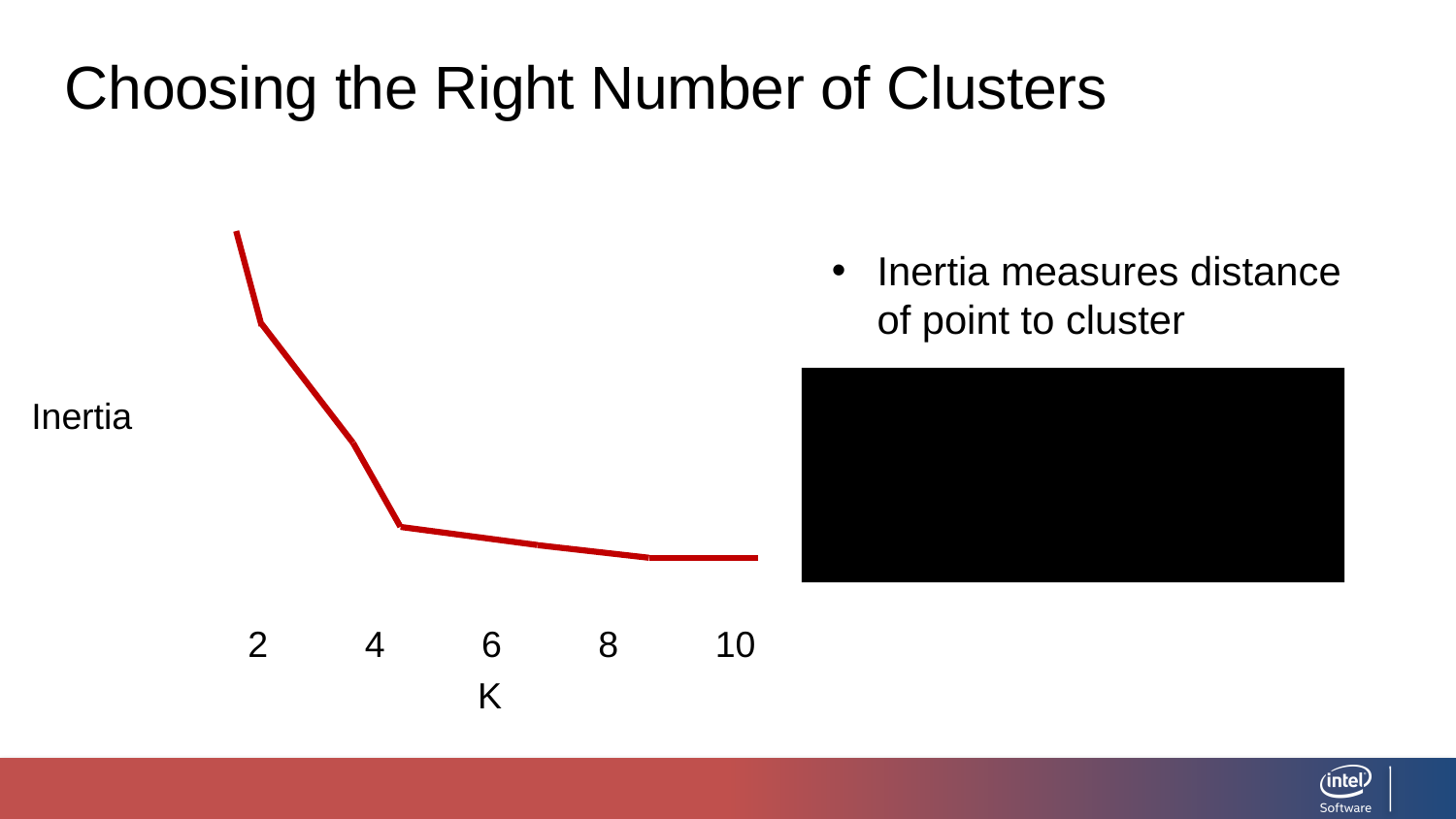

Choosing the Right Number of Clusters

Inertia measures distance of point to cluster

Value decreases with increasing K as long as cluster density increases

Inertia

2
4
6
8
10
K